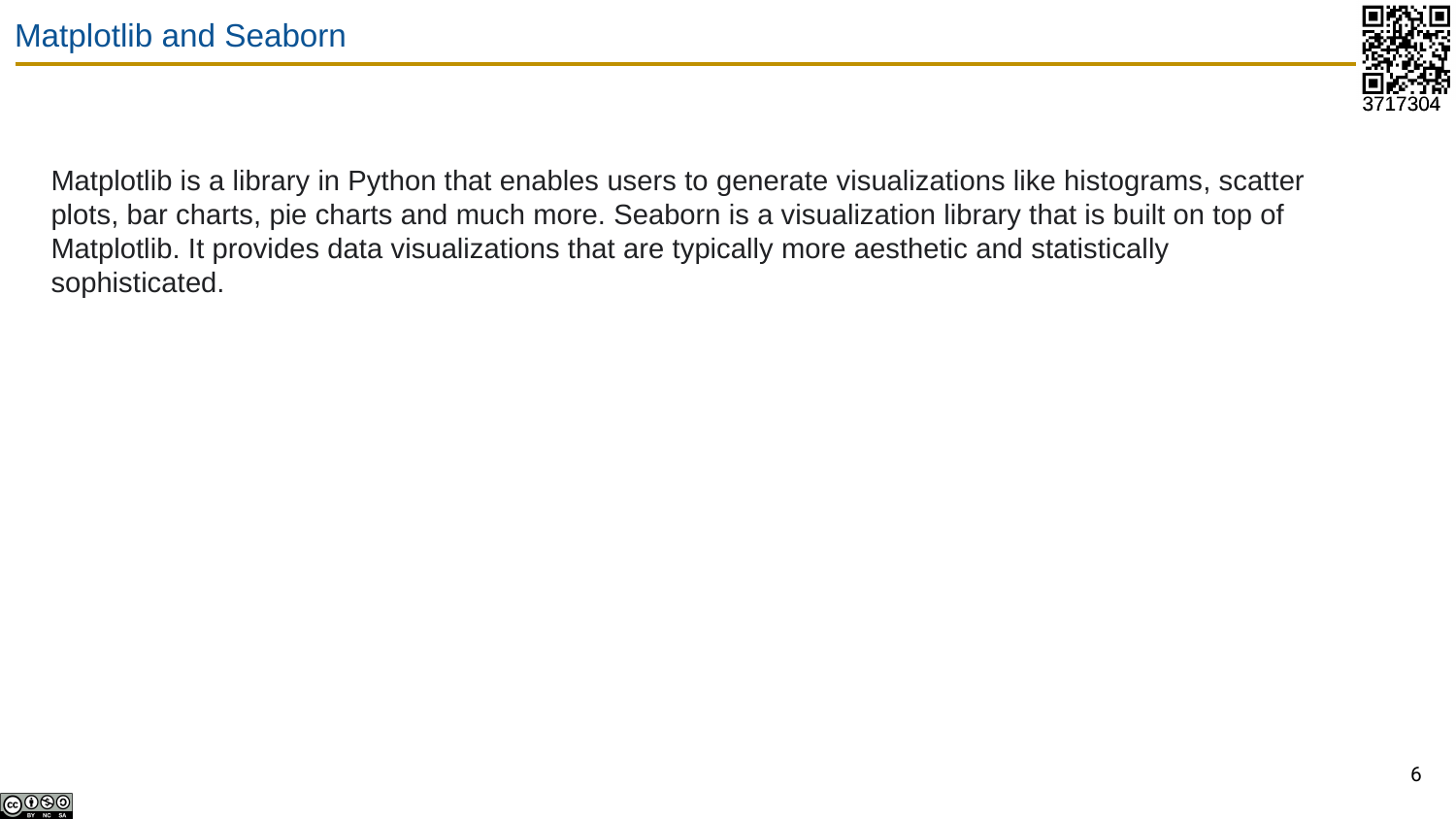

# Matplotlib and Seaborn
Matplotlib is a library in Python that enables users to generate visualizations like histograms, scatter plots, bar charts, pie charts and much more. Seaborn is a visualization library that is built on top of Matplotlib. It provides data visualizations that are typically more aesthetic and statistically sophisticated.

6